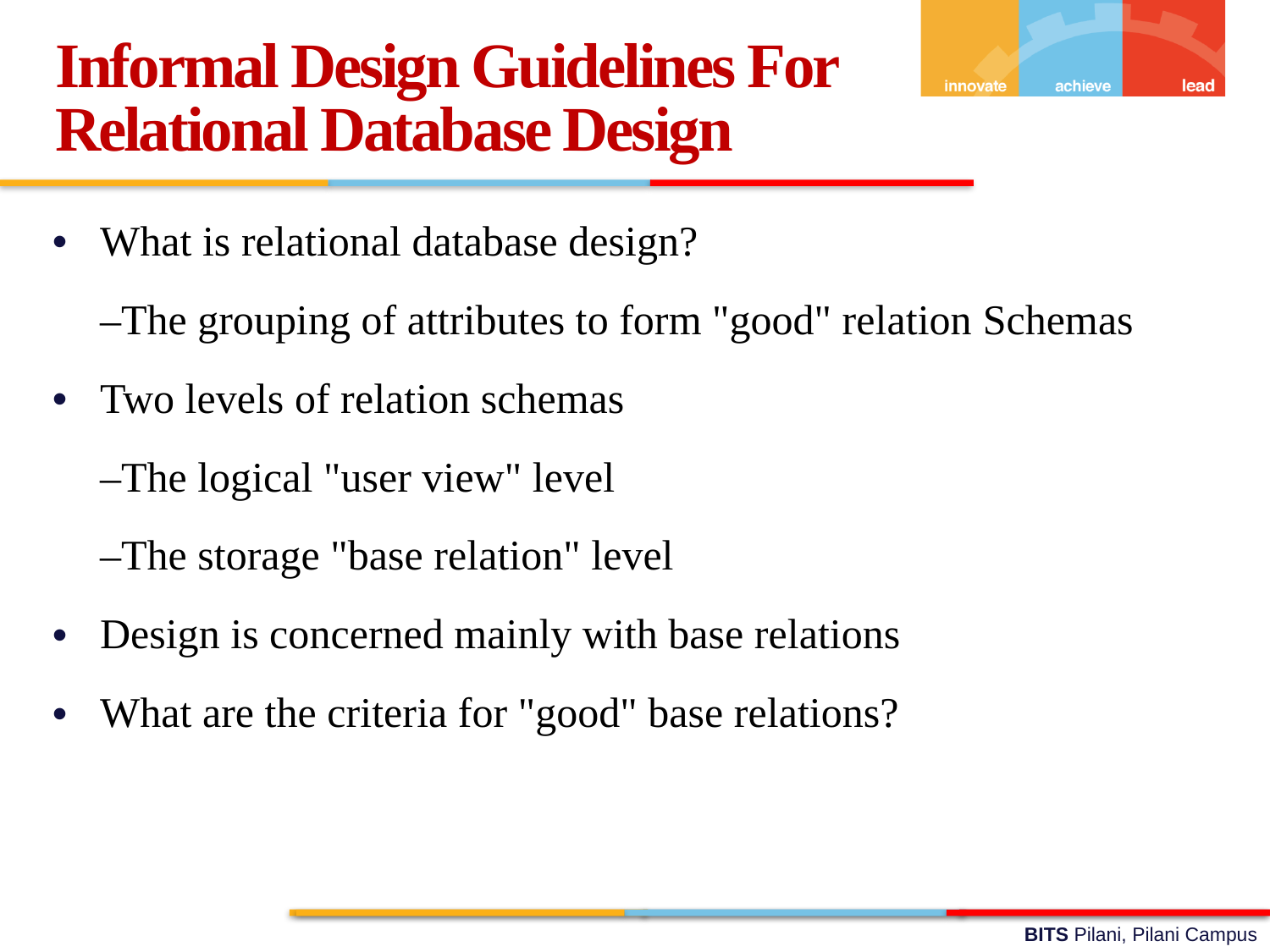

Informal Design Guidelines For Relational Database Design
What is relational database design?
	–The grouping of attributes to form "good" relation Schemas
Two levels of relation schemas
	–The logical "user view" level
	–The storage "base relation" level
Design is concerned mainly with base relations
What are the criteria for "good" base relations?